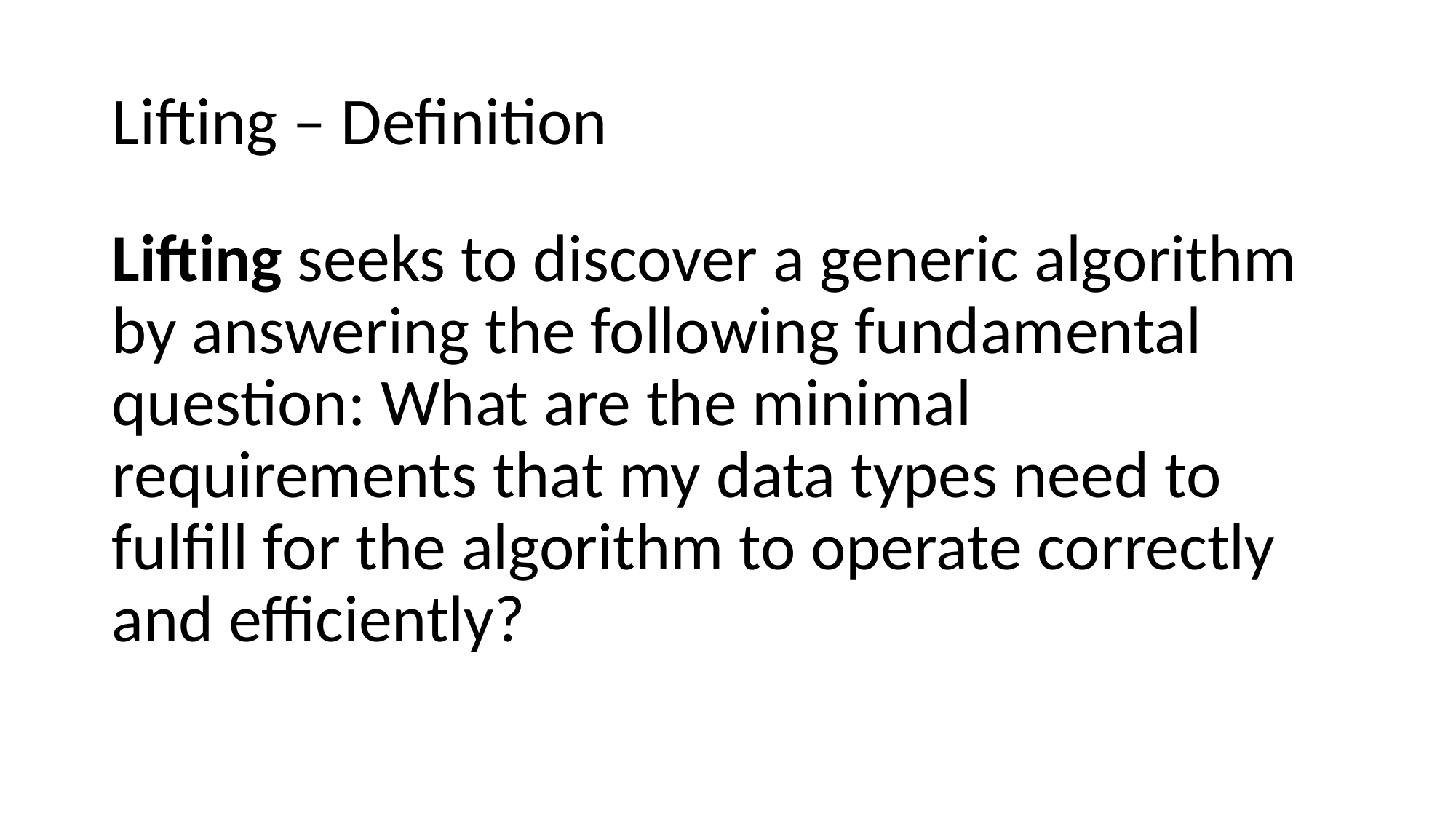

# Lifting – Definition
Lifting seeks to discover a generic algorithm by answering the following fundamental question: What are the minimal requirements that my data types need to fulfill for the algorithm to operate correctly and efficiently?